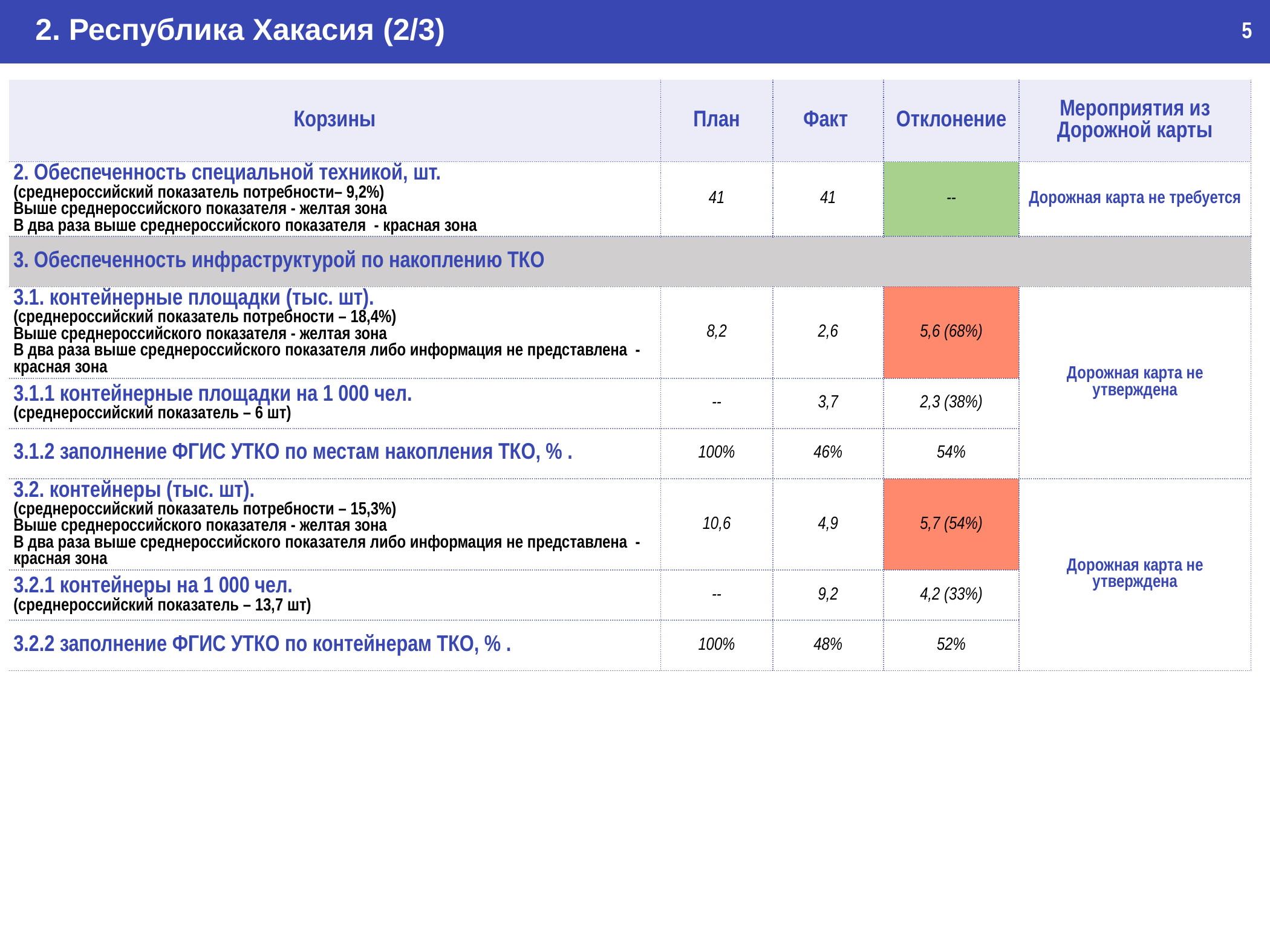

2. Республика Хакасия (2/3)
5
| Корзины | План | Факт | Отклонение | Мероприятия из Дорожной карты |
| --- | --- | --- | --- | --- |
| 2. Обеспеченность специальной техникой, шт. (среднероссийский показатель потребности– 9,2%) Выше среднероссийского показателя - желтая зона В два раза выше среднероссийского показателя - красная зона | 41 | 41 | -- | Дорожная карта не требуется |
| 3. Обеспеченность инфраструктурой по накоплению ТКО |  |  |  |  |
| 3.1. контейнерные площадки (тыс. шт). (среднероссийский показатель потребности – 18,4%) Выше среднероссийского показателя - желтая зона В два раза выше среднероссийского показателя либо информация не представлена - красная зона | 8,2 | 2,6 | 5,6 (68%) | Дорожная карта не утверждена |
| 3.1.1 контейнерные площадки на 1 000 чел. (среднероссийский показатель – 6 шт) | -- | 3,7 | 2,3 (38%) |  |
| 3.1.2 заполнение ФГИС УТКО по местам накопления ТКО, % . | 100% | 46% | 54% |  |
| 3.2. контейнеры (тыс. шт). (среднероссийский показатель потребности – 15,3%) Выше среднероссийского показателя - желтая зона В два раза выше среднероссийского показателя либо информация не представлена - красная зона | 10,6 | 4,9 | 5,7 (54%) | Дорожная карта не утверждена |
| 3.2.1 контейнеры на 1 000 чел. (среднероссийский показатель – 13,7 шт) | -- | 9,2 | 4,2 (33%) |  |
| 3.2.2 заполнение ФГИС УТКО по контейнерам ТКО, % . | 100% | 48% | 52% |  |